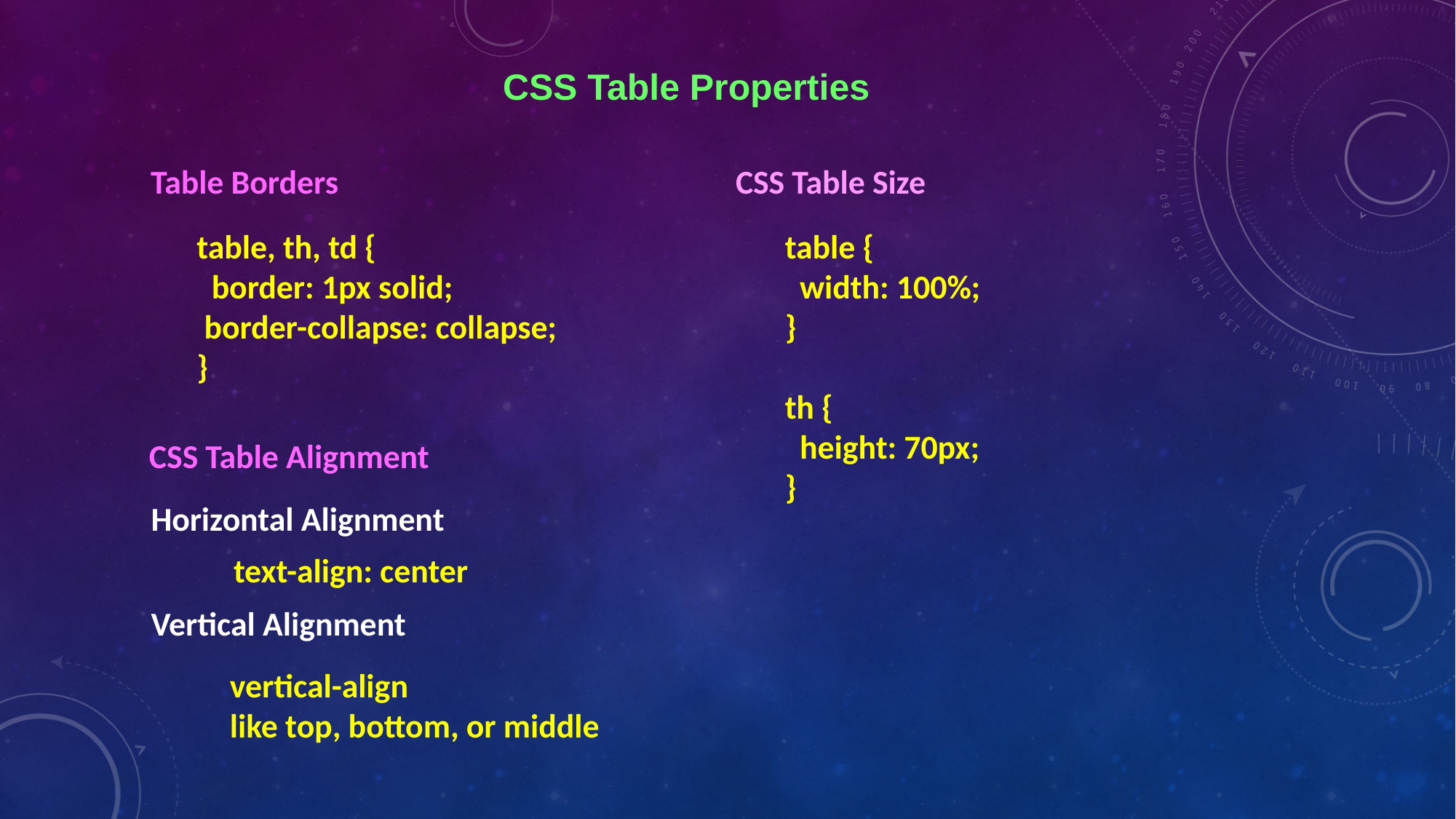

CSS Table Properties
CSS Table Size
Table Borders
table {
  width: 100%;
}

th {
  height: 70px;
}
table, th, td {
  border: 1px solid;
 border-collapse: collapse;
}
CSS Table Alignment
Horizontal Alignment
text-align: center
Vertical Alignment
vertical-align
like top, bottom, or middle